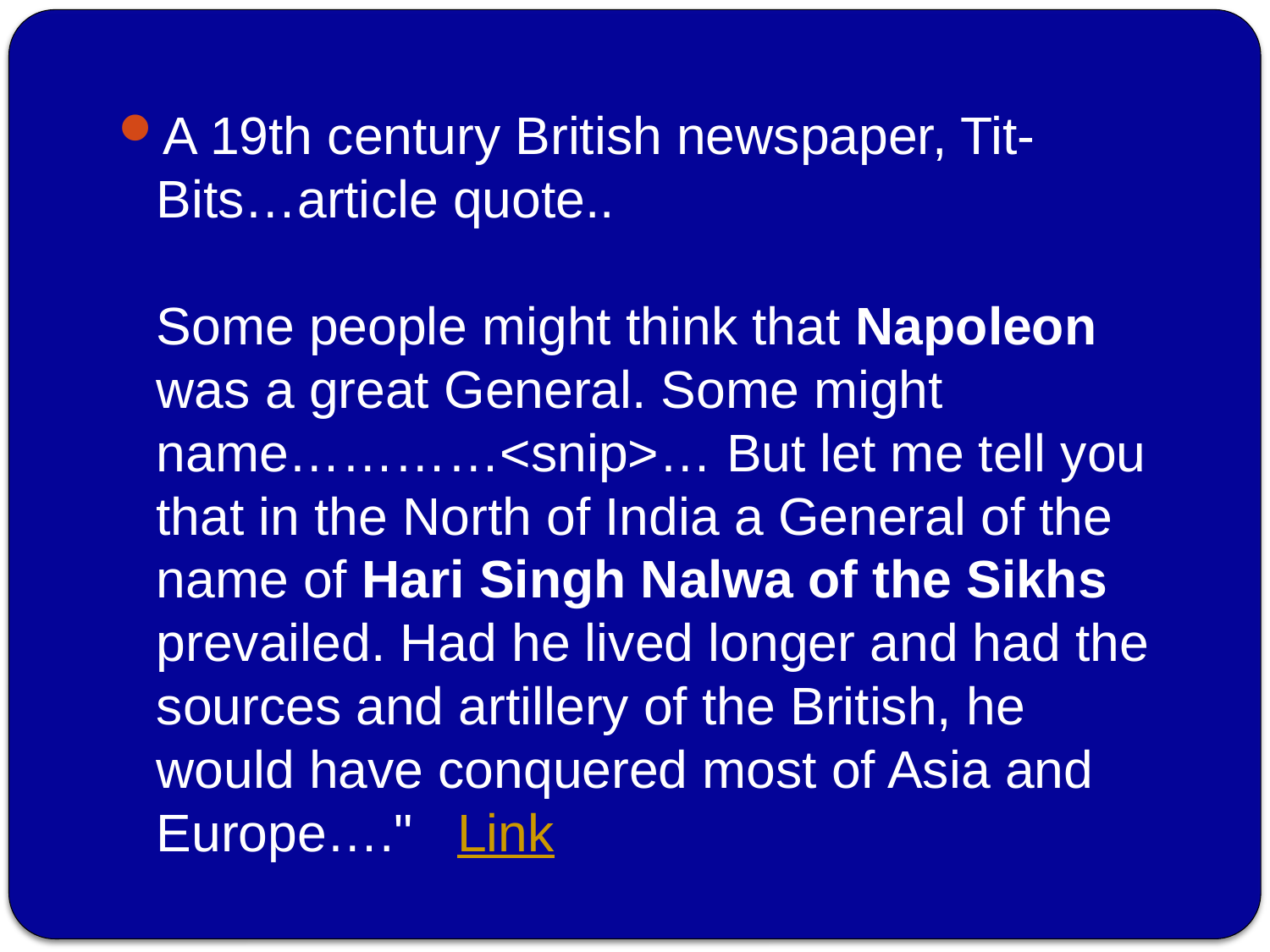

A 19th century British newspaper, Tit-Bits…article quote..
Some people might think that Napoleon was a great General. Some might name…………<snip>… But let me tell you that in the North of India a General of the name of Hari Singh Nalwa of the Sikhs prevailed. Had he lived longer and had the sources and artillery of the British, he would have conquered most of Asia and Europe…."   Link